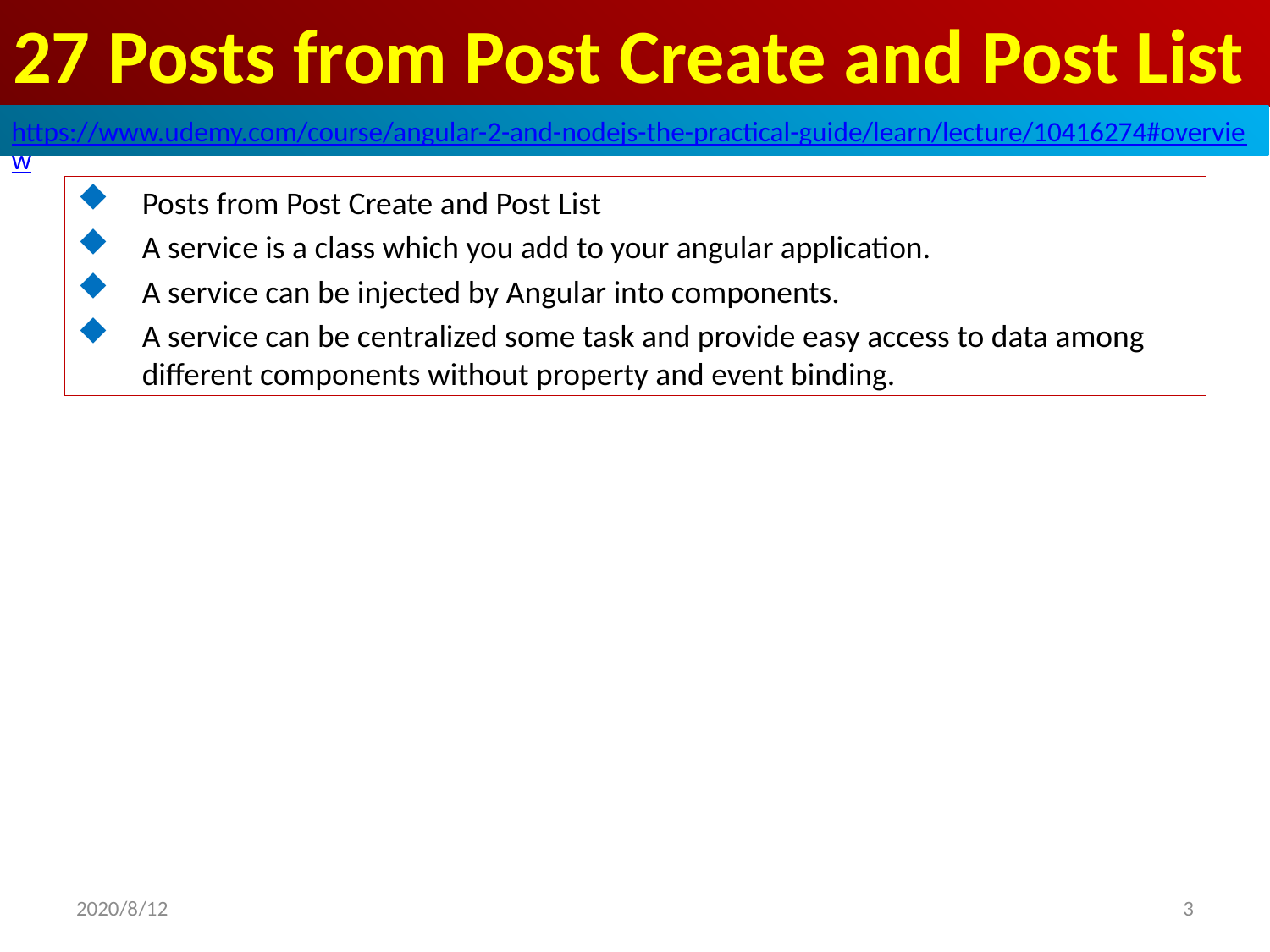

# 27 Posts from Post Create and Post List
https://www.udemy.com/course/angular-2-and-nodejs-the-practical-guide/learn/lecture/10416274#overview
Posts from Post Create and Post List
A service is a class which you add to your angular application.
A service can be injected by Angular into components.
A service can be centralized some task and provide easy access to data among different components without property and event binding.
3
2020/8/12